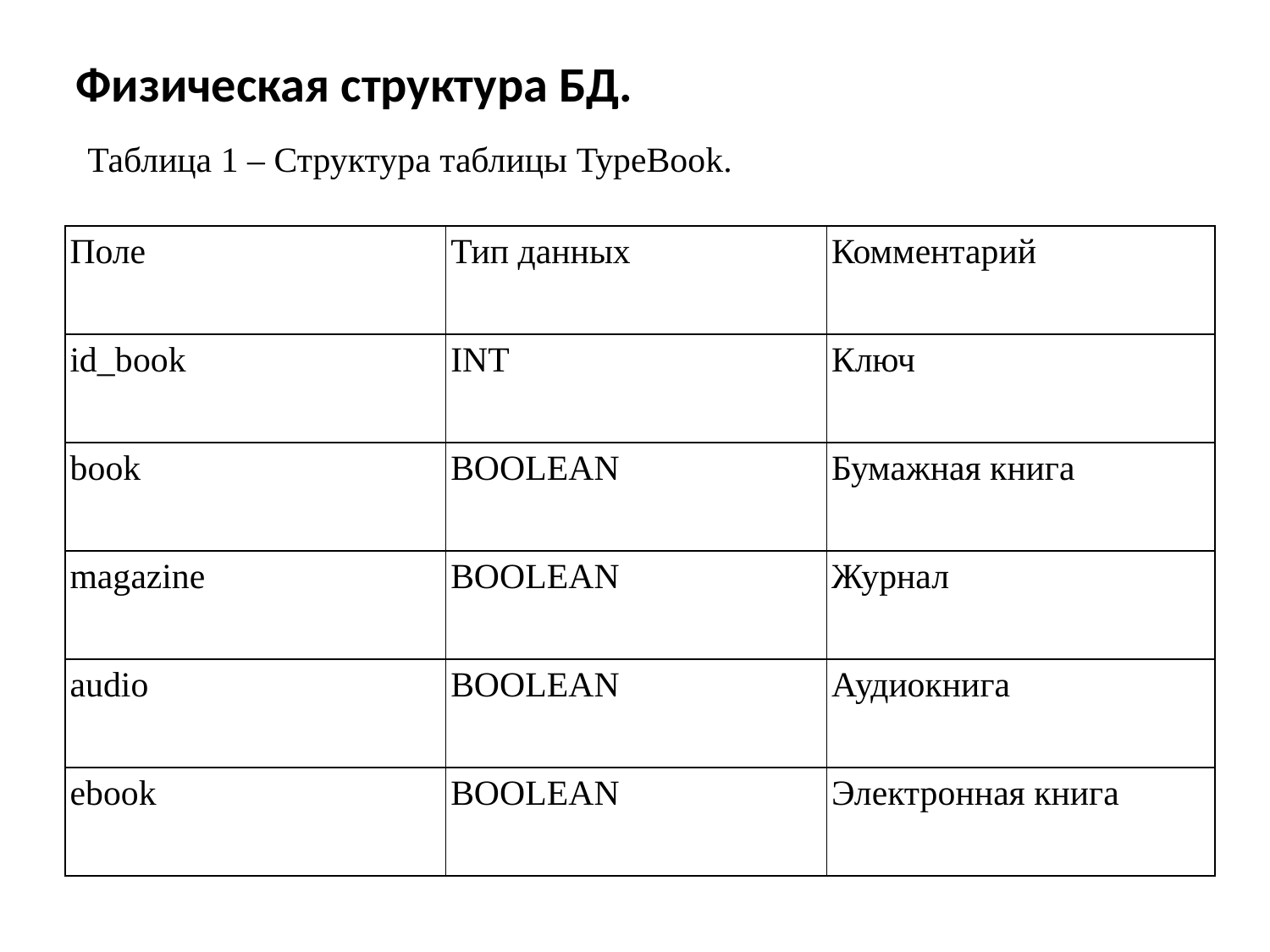

Физическая структура БД.
Таблица 1 – Структура таблицы TypeBook.
| Поле | Тип данных | Комментарий |
| --- | --- | --- |
| id\_book | INT | Ключ |
| book | BOOLEAN | Бумажная книга |
| magazine | BOOLEAN | Журнал |
| audio | BOOLEAN | Аудиокнига |
| ebook | BOOLEAN | Электронная книга |